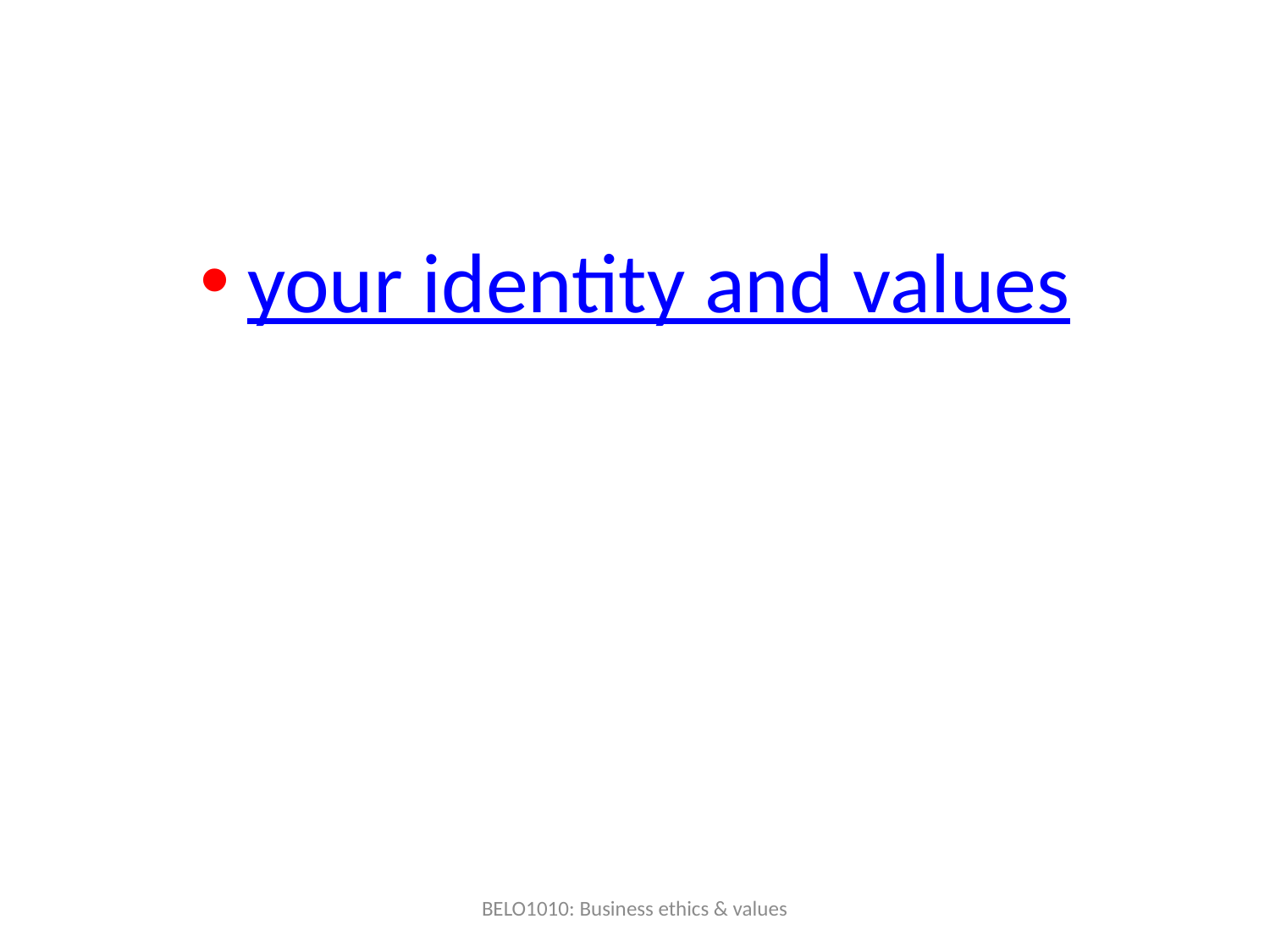

#
your identity and values
BELO1010: Business ethics & values